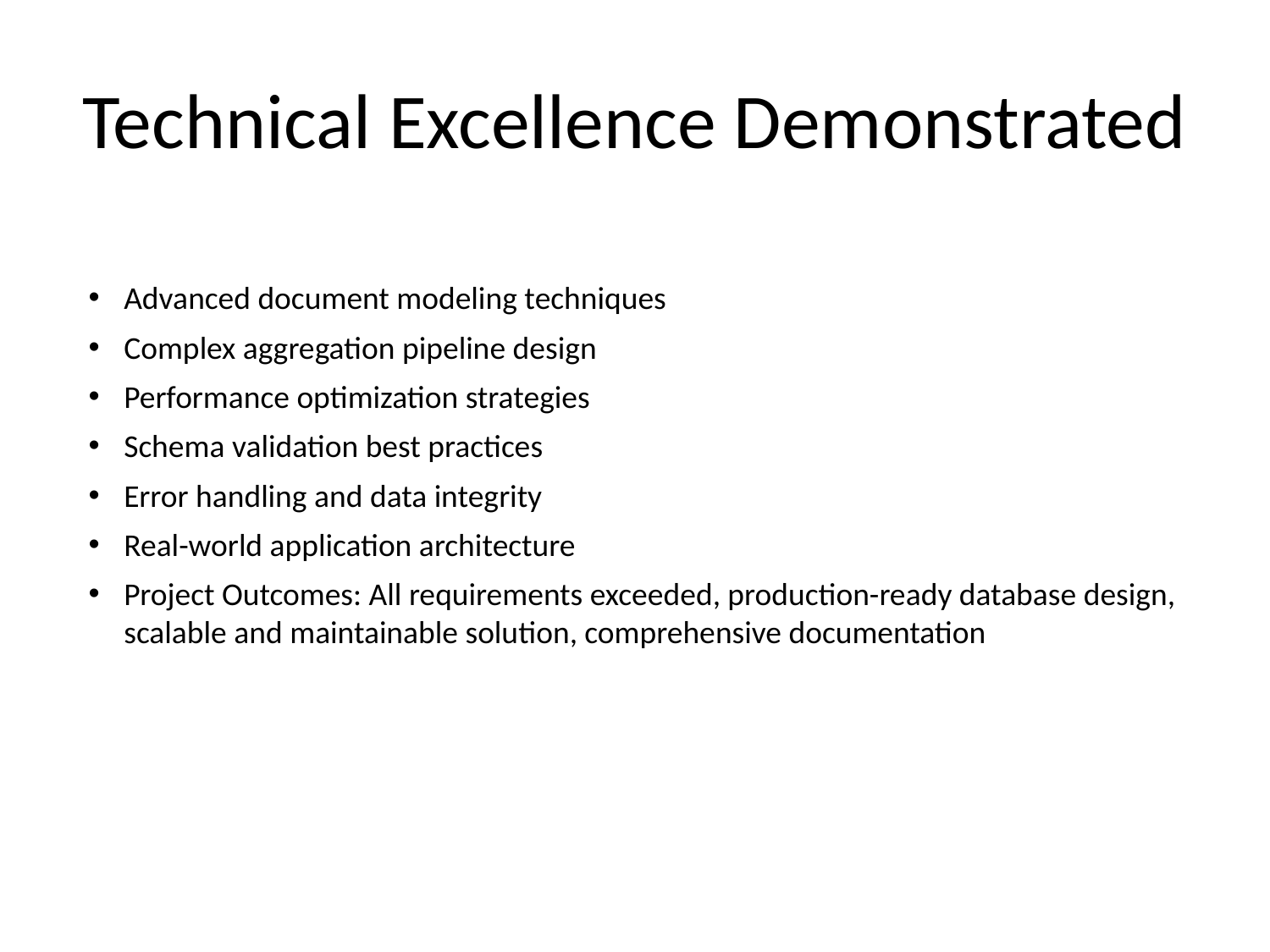

# Technical Excellence Demonstrated

Advanced document modeling techniques
Complex aggregation pipeline design
Performance optimization strategies
Schema validation best practices
Error handling and data integrity
Real-world application architecture
Project Outcomes: All requirements exceeded, production-ready database design, scalable and maintainable solution, comprehensive documentation